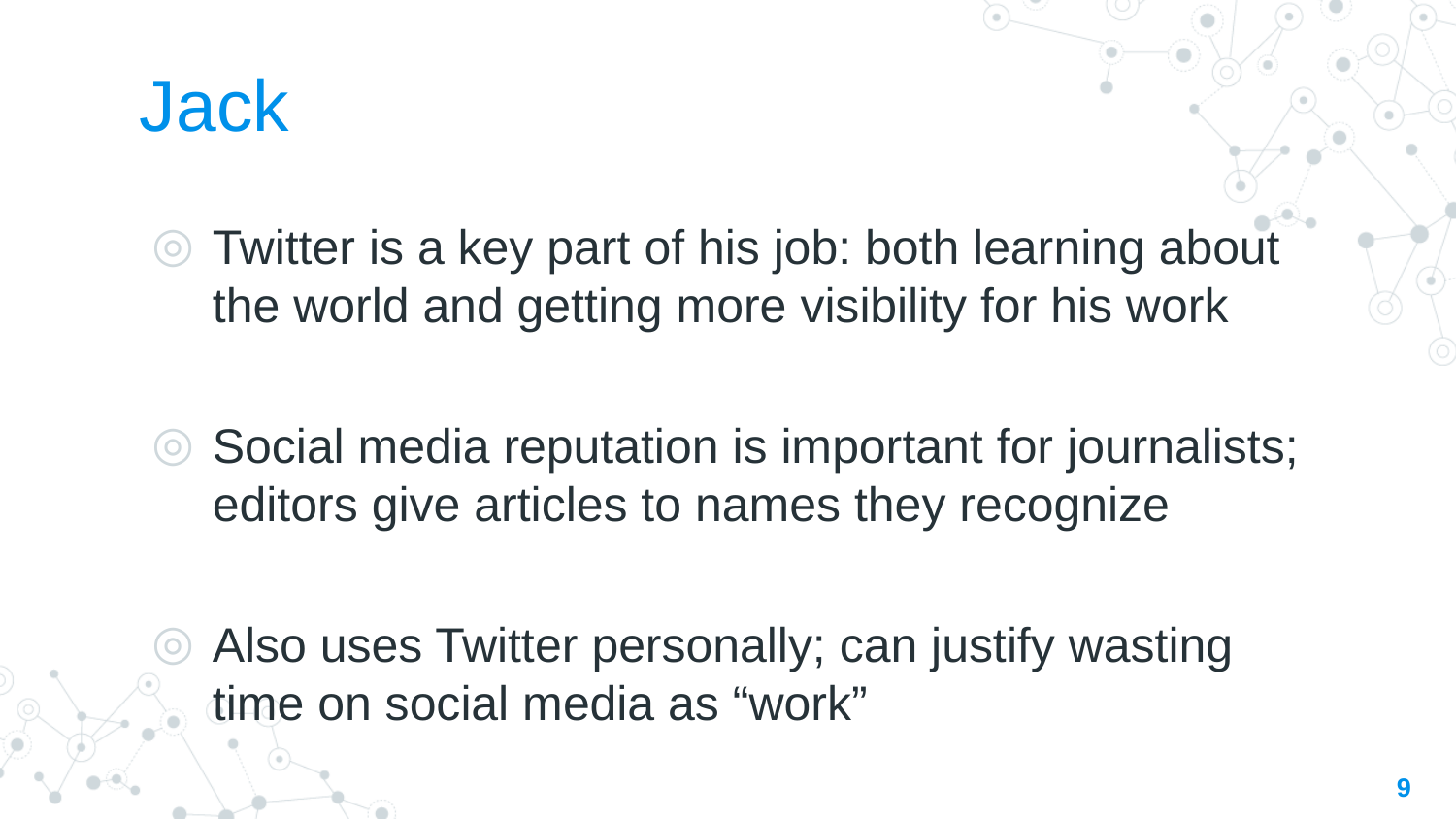

# Jack
Twitter is a key part of his job: both learning about the world and getting more visibility for his work

Social media reputation is important for journalists; editors give articles to names they recognize

Also uses Twitter personally; can justify wasting time on social media as “work”
9